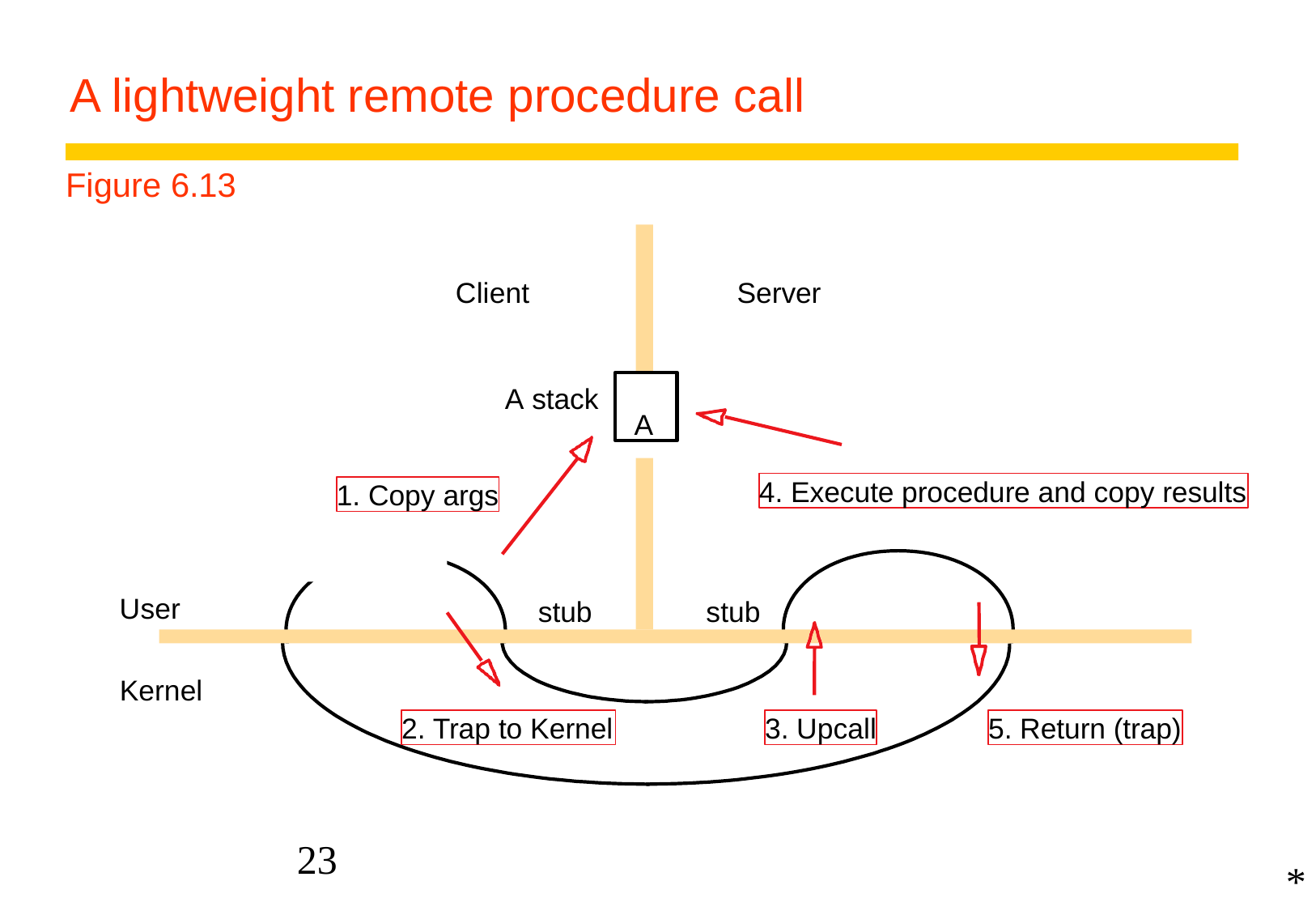

# A lightweight remote procedure call

Figure 6.13

Client
Server

A
A stack

4. Execute procedure and copy results
1. Copy args

User
stub
stub

Kernel

2. Trap to Kernel
3. Upcall
5. Return (trap)

23
*